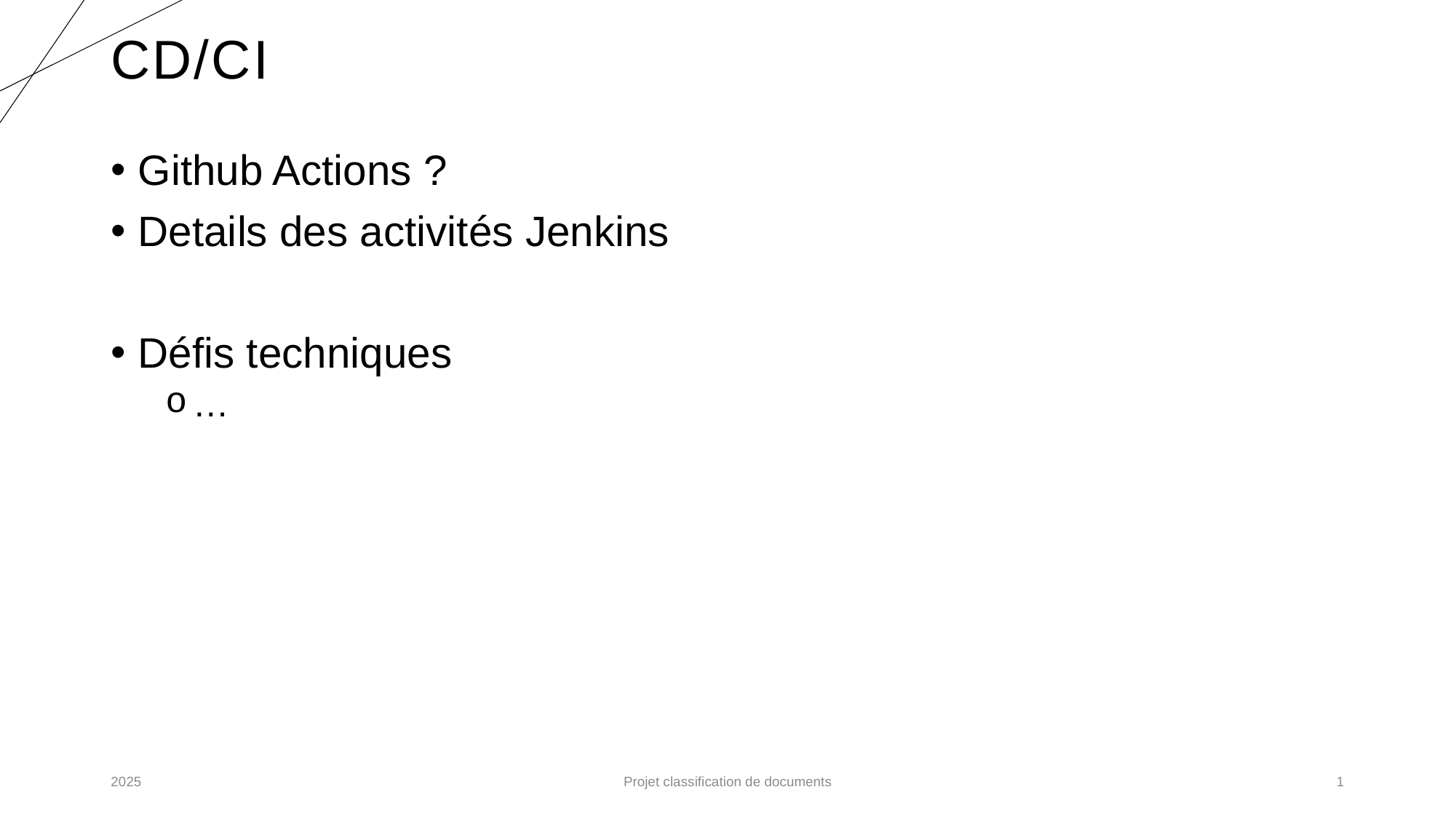

# CD/CI
Github Actions ?
Details des activités Jenkins

Défis techniques
…

2025
Projet classification de documents
1